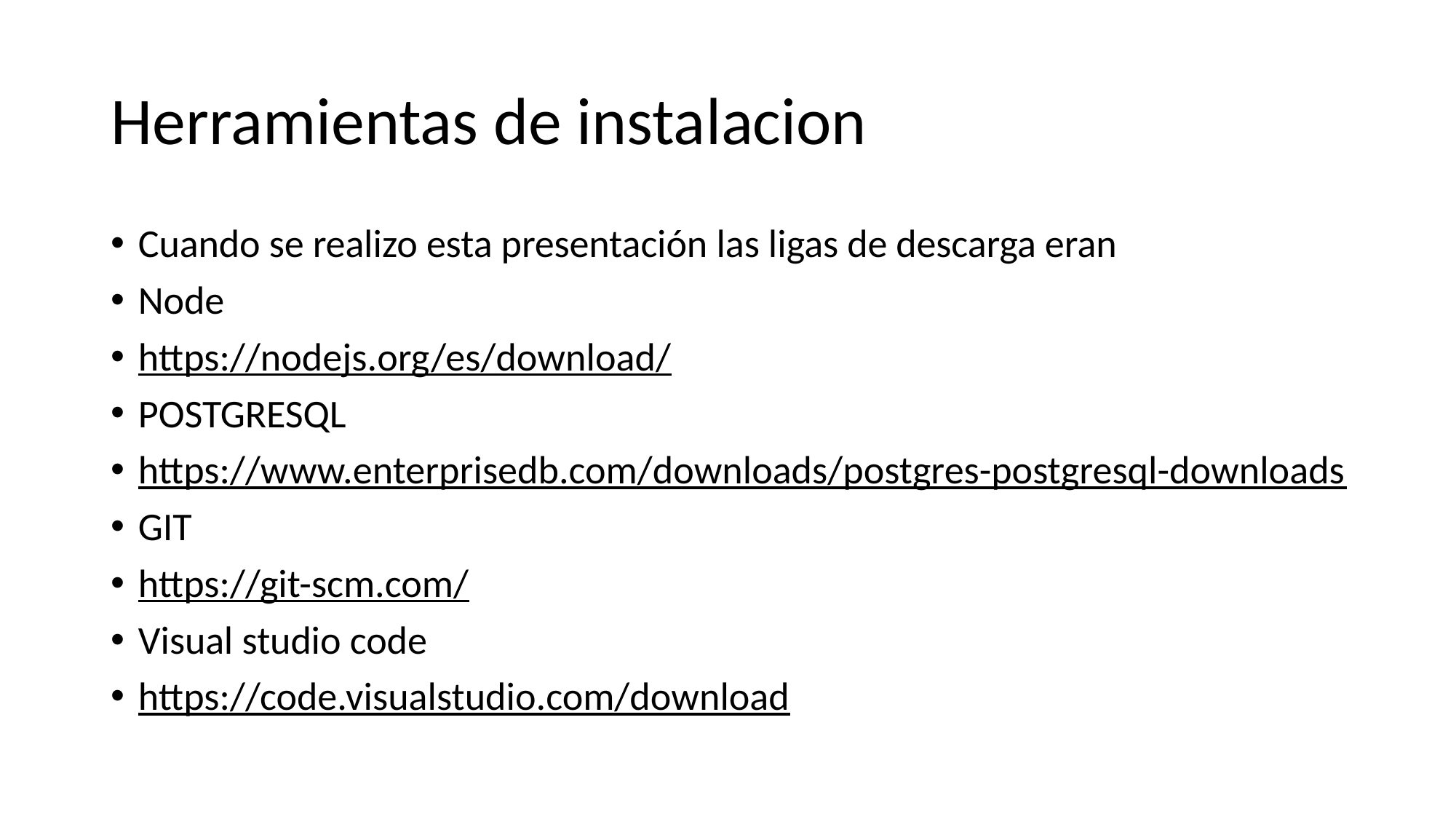

# Herramientas de instalacion
Cuando se realizo esta presentación las ligas de descarga eran
Node
https://nodejs.org/es/download/
POSTGRESQL
https://www.enterprisedb.com/downloads/postgres-postgresql-downloads
GIT
https://git-scm.com/
Visual studio code
https://code.visualstudio.com/download